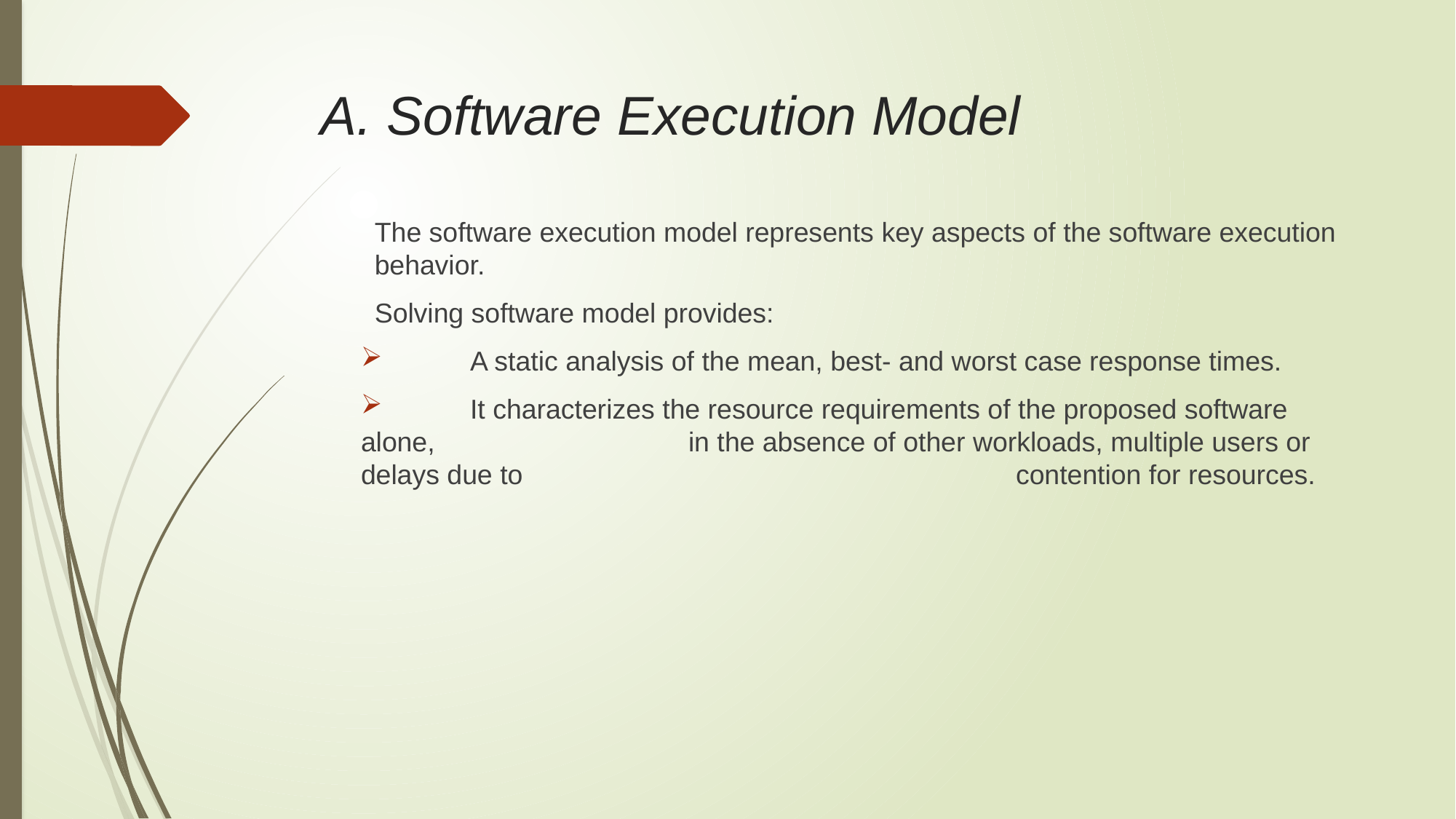

# A. Software Execution Model
The software execution model represents key aspects of the software execution behavior.
Solving software model provides:
	A static analysis of the mean, best- and worst case response times.
	It characterizes the resource requirements of the proposed software alone, 			in the absence of other workloads, multiple users or delays due to 					contention for resources.